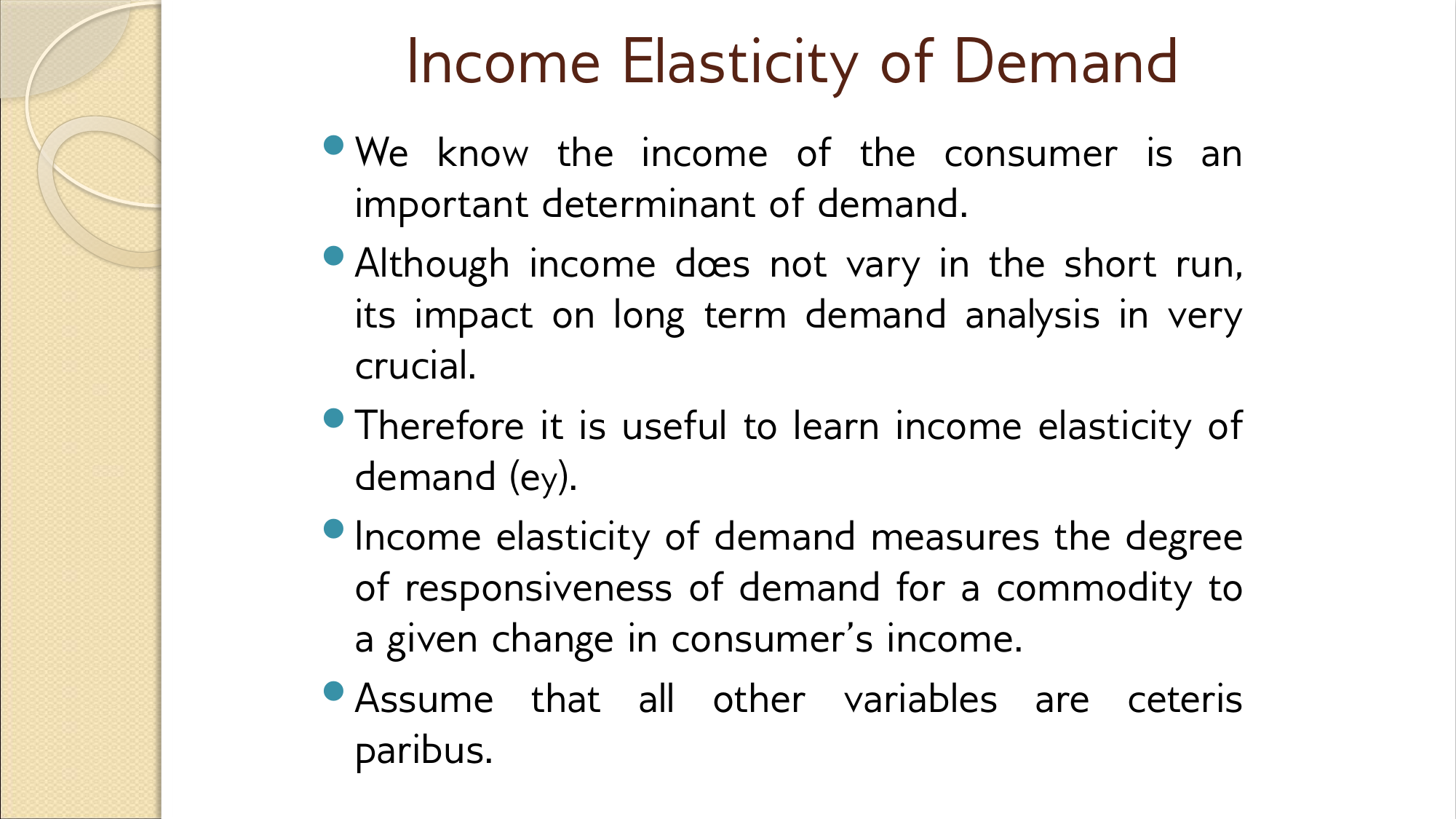

# Income Elasticity of Demand
We know the income of the consumer is an important determinant of demand.
Although income does not vary in the short run, its impact on long term demand analysis in very crucial.
Therefore it is useful to learn income elasticity of demand (ey).
Income elasticity of demand measures the degree of responsiveness of demand for a commodity to a given change in consumer’s income.
Assume that all other variables are ceteris paribus.